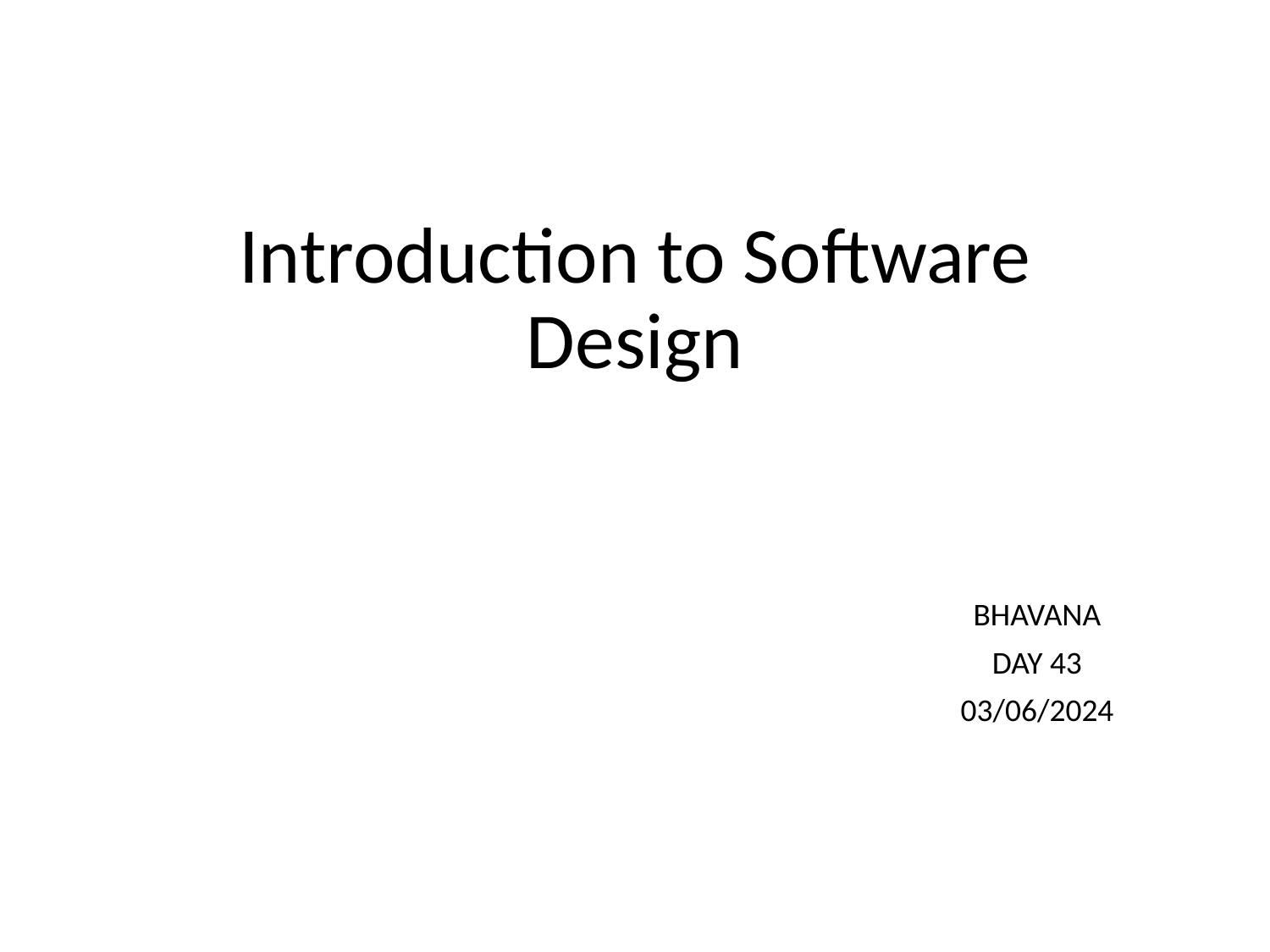

# Introduction to Software Design
BHAVANA
DAY 43
03/06/2024